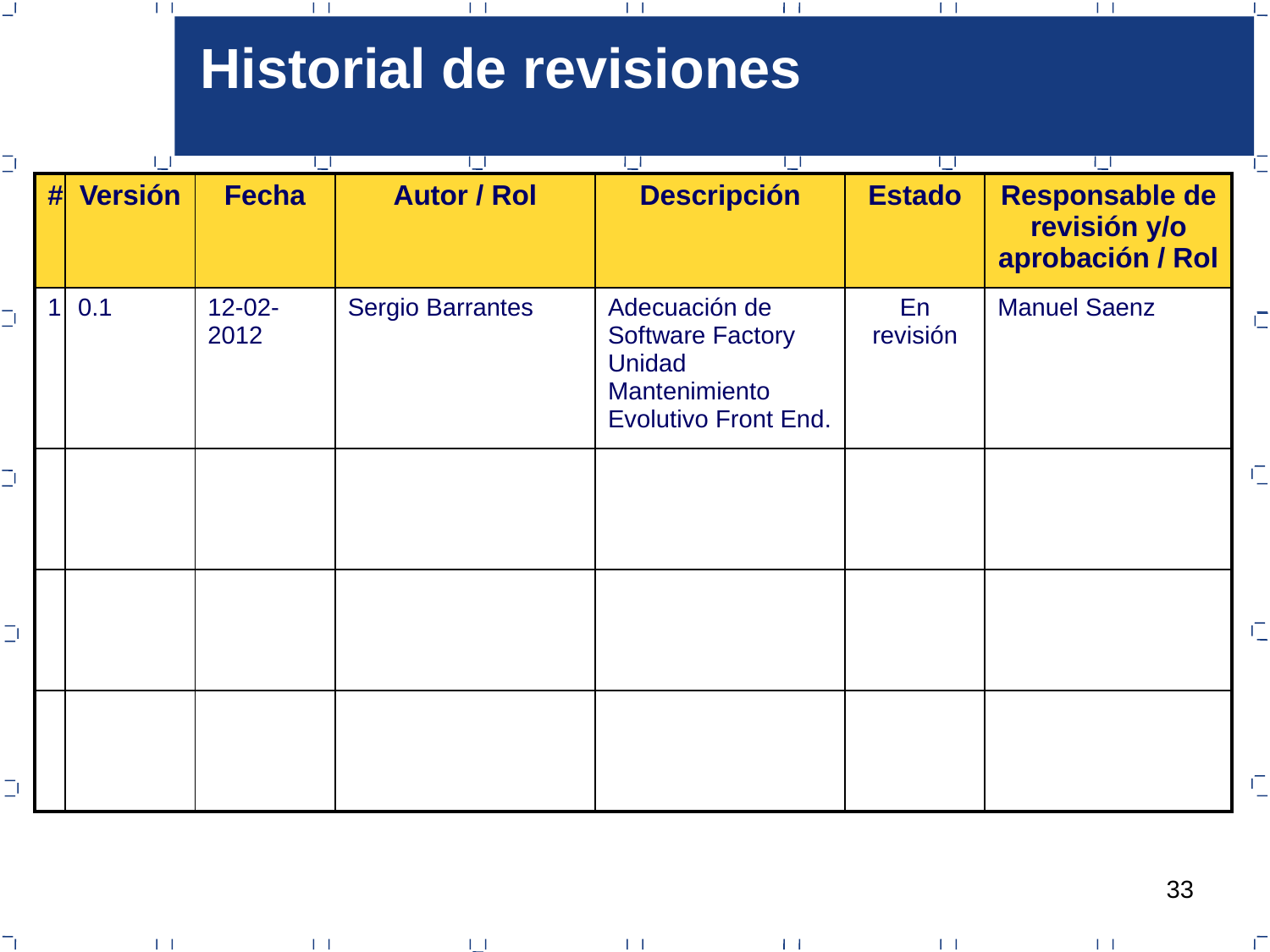

Historial de revisiones
| # | Versión | Fecha | Autor / Rol | Descripción | Estado | Responsable de revisión y/o aprobación / Rol |
| --- | --- | --- | --- | --- | --- | --- |
| 1 | 0.1 | 12-02-2012 | Sergio Barrantes | Adecuación de Software Factory Unidad Mantenimiento Evolutivo Front End. | En revisión | Manuel Saenz |
|  |  |  |  |  |  |  |
|  |  |  |  |  |  |  |
|  |  |  |  |  |  |  |